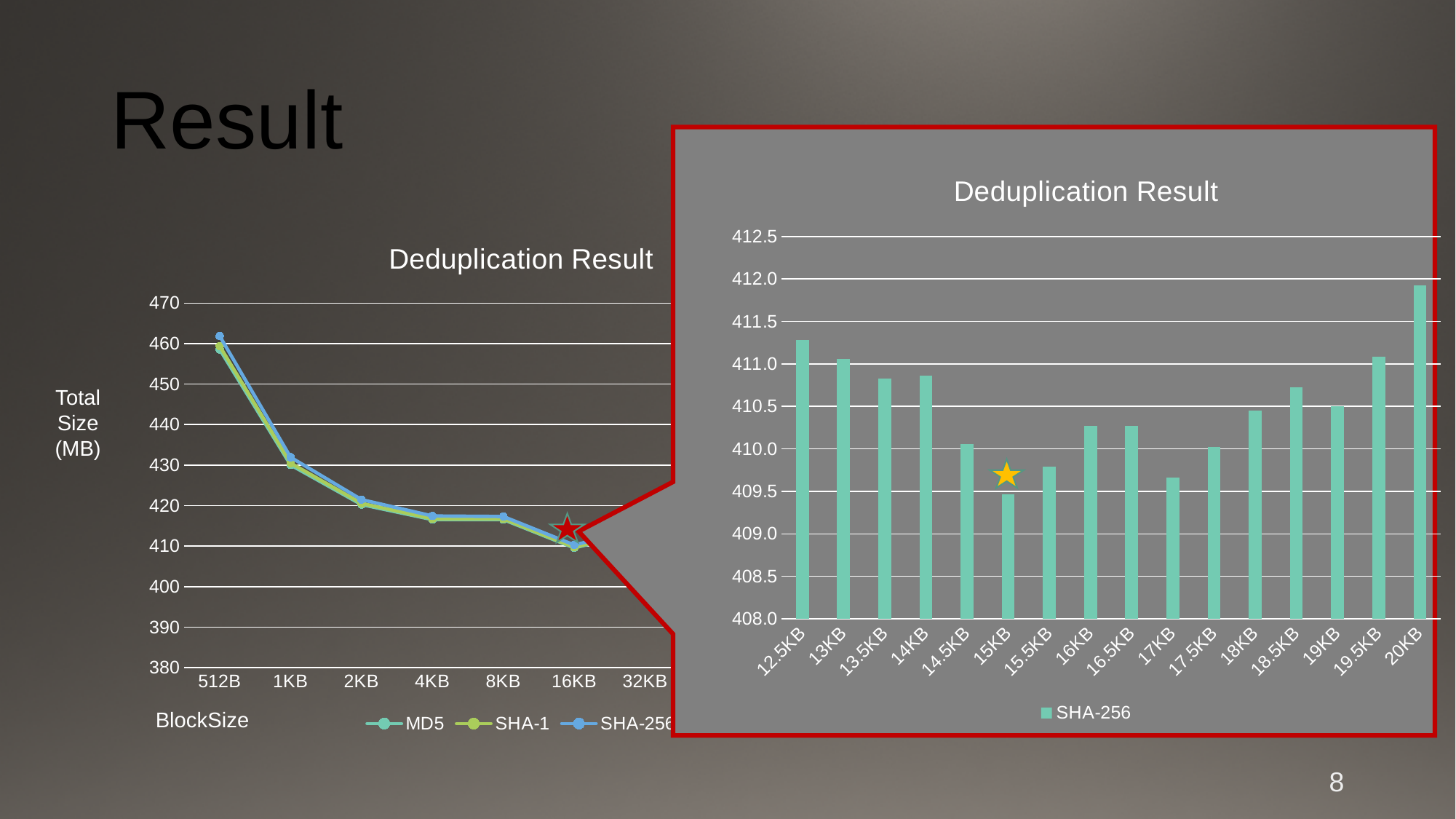

# Result

### Chart: Deduplication Result

| Category | SHA-256 |
|---|---|
| 12.5KB | 411.2794666290283 |
| 13KB | 411.0586462020872 |
| 13.5KB | 410.8270883560181 |
| 14KB | 410.8648853302001 |
| 14.5KB | 410.0560503005981 |
| 15KB | 409.4663248062132 |
| 15.5KB | 409.7906064987183 |
| 16KB | 410.2724494934082 |
| 16.5KB | 410.2696685791015 |
| 17KB | 409.6626539230346 |
| 17.5KB | 410.0184259414672 |
| 18KB | 410.4479427337647 |
| 18.5KB | 410.7285499572746 |
| 19KB | 410.4996967315674 |
| 19.5KB | 411.0859365463256 |
| 20KB | 411.9210996627804 |

### Chart: Deduplication Result

| Category | MD5 | SHA-1 | SHA-256 |
|---|---|---|---|
| 512B | 458.55 | 459.38 | 461.85 |
| 1KB | 430.02 | 430.5 | 431.9299999999998 |
| 2KB | 420.24 | 420.55 | 421.47 |
| 4KB | 416.53 | 416.76 | 417.4299999999998 |
| 8KB | 416.53 | 416.73 | 417.3 |
| 16KB | 409.55 | 409.73 | 410.27 |
| 32KB | 413.86 | 414.03 | 414.57 |
| 64KB | 430.58 | 430.76 | 431.29 |
| 128KB | 457.0 | 457.17 | 457.7 |
| BlockSize | HashFunction | Total Size |
| --- | --- | --- |
| 16 KB | MD5 (128 bit) | 409.55 MB |
| 16 KB | SHA-1 (160 bit) | 409.73 MB |
| 16 KB | SHA-256 (256 bit) | 410.27 MB |
Total Size (MB)

BlockSize
8